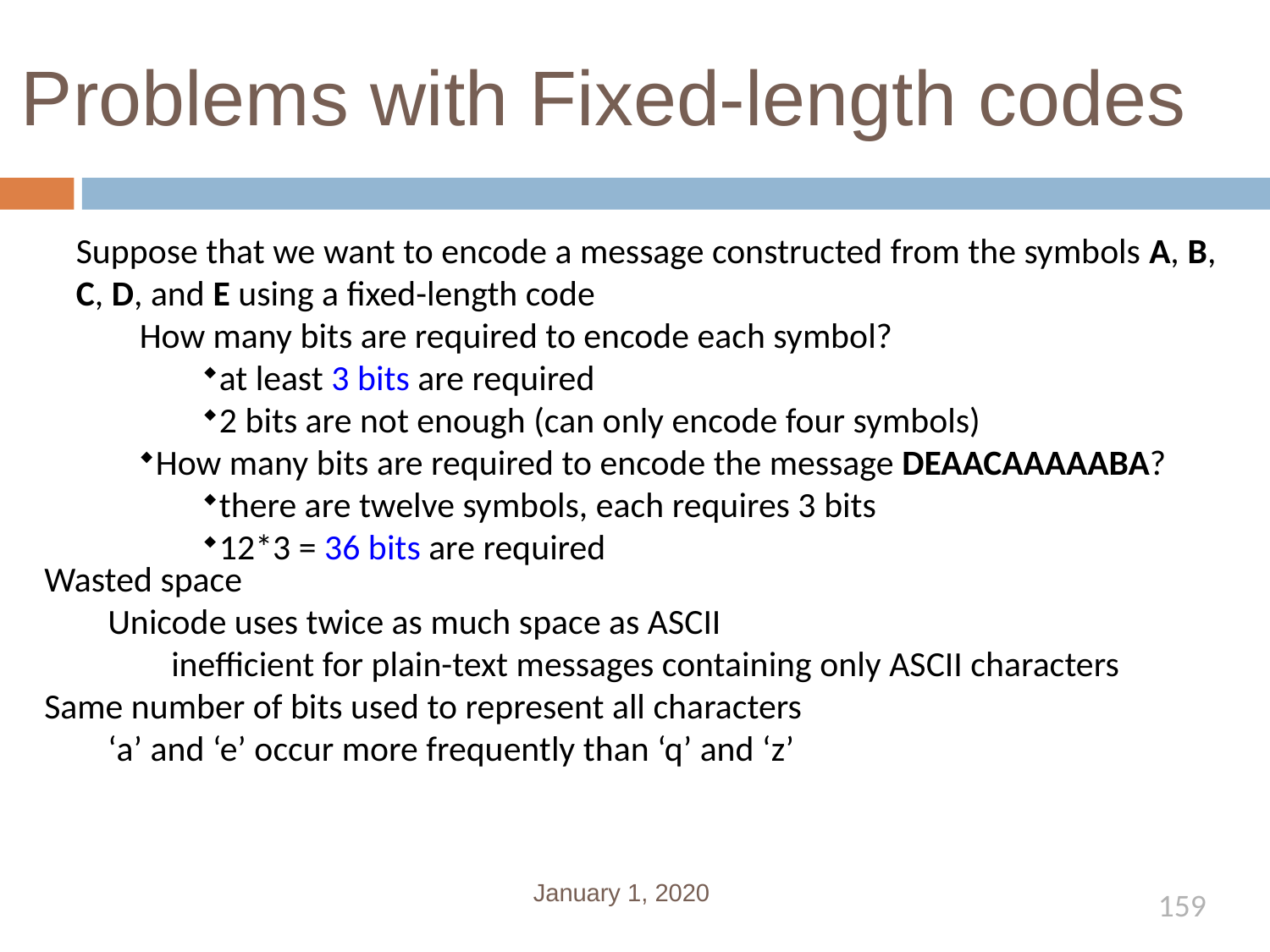

# Problems with Fixed-length codes
Suppose that we want to encode a message constructed from the symbols A, B, C, D, and E using a fixed-length code
How many bits are required to encode each symbol?
at least 3 bits are required
2 bits are not enough (can only encode four symbols)
How many bits are required to encode the message DEAACAAAAABA?
there are twelve symbols, each requires 3 bits
12*3 = 36 bits are required

Wasted space
Unicode uses twice as much space as ASCII
inefficient for plain-text messages containing only ASCII characters
Same number of bits used to represent all characters
‘a’ and ‘e’ occur more frequently than ‘q’ and ‘z’
January 1, 2020
159